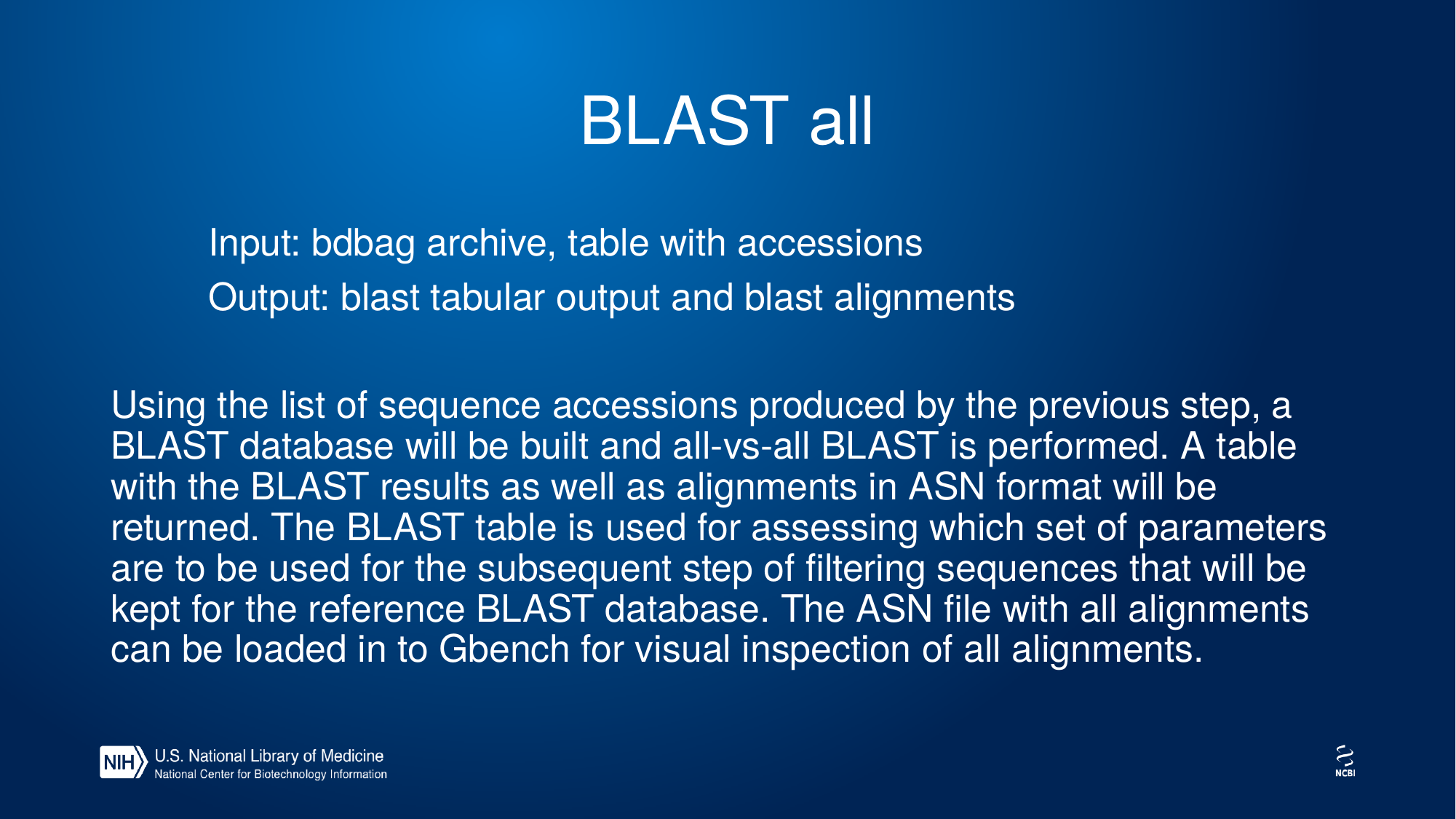

# BLAST all
	Input: bdbag archive, table with accessions
	Output: blast tabular output and blast alignments

Using the list of sequence accessions produced by the previous step, a BLAST database will be built and all-vs-all BLAST is performed. A table with the BLAST results as well as alignments in ASN format will be returned. The BLAST table is used for assessing which set of parameters are to be used for the subsequent step of filtering sequences that will be kept for the reference BLAST database. The ASN file with all alignments can be loaded in to Gbench for visual inspection of all alignments.